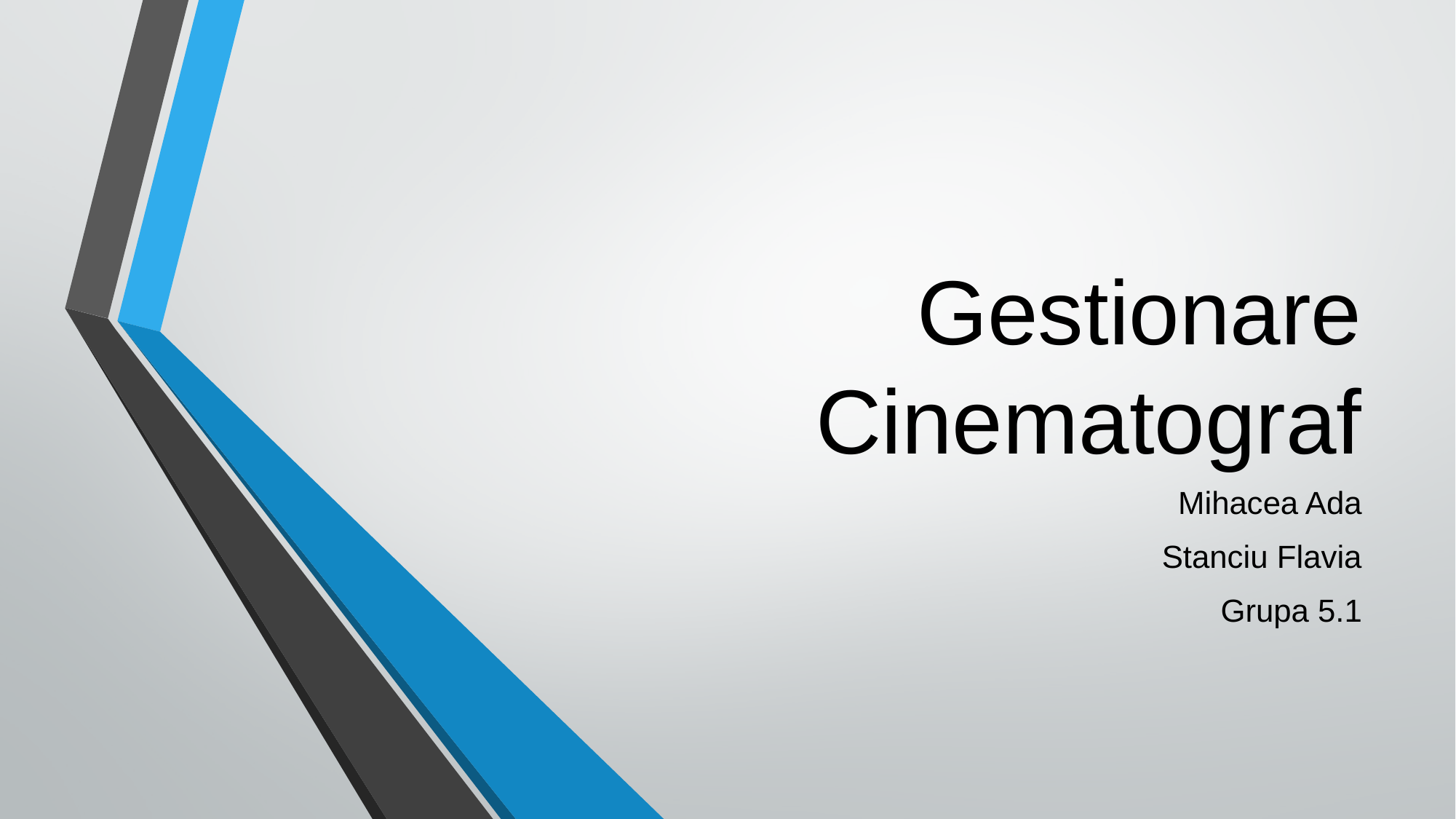

# Gestionare Cinematograf
Mihacea Ada
Stanciu Flavia
Grupa 5.1